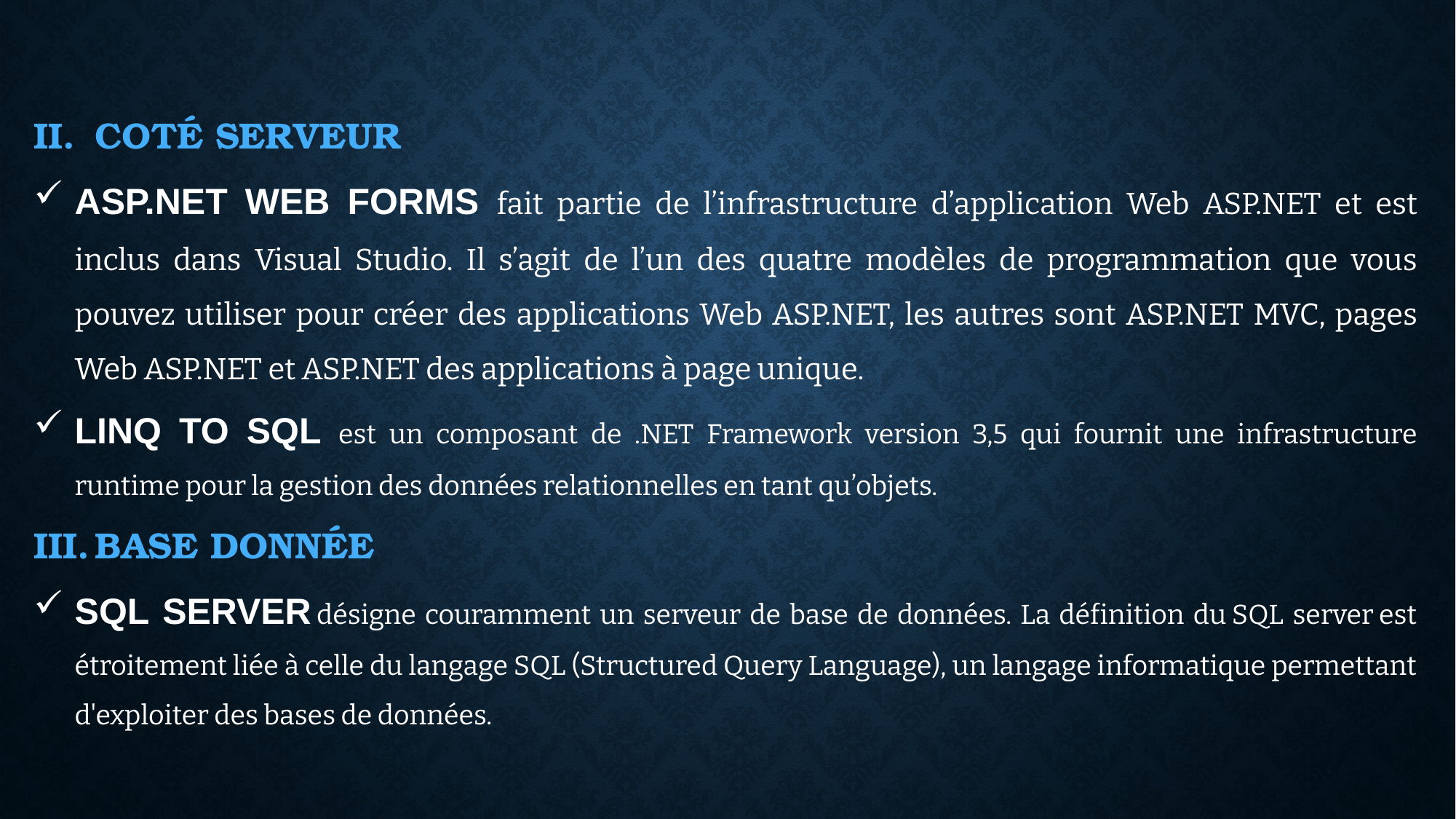

Coté Serveur
ASP.NET Web Forms fait partie de l’infrastructure d’application Web ASP.NET et est inclus dans Visual Studio. Il s’agit de l’un des quatre modèles de programmation que vous pouvez utiliser pour créer des applications Web ASP.NET, les autres sont ASP.NET MVC, pages Web ASP.NET et ASP.NET des applications à page unique.
LINQ to SQL est un composant de .NET Framework version 3,5 qui fournit une infrastructure runtime pour la gestion des données relationnelles en tant qu’objets.
Base Donnée
SQL server désigne couramment un serveur de base de données. La définition du SQL server est étroitement liée à celle du langage SQL (Structured Query Language), un langage informatique permettant d'exploiter des bases de données.